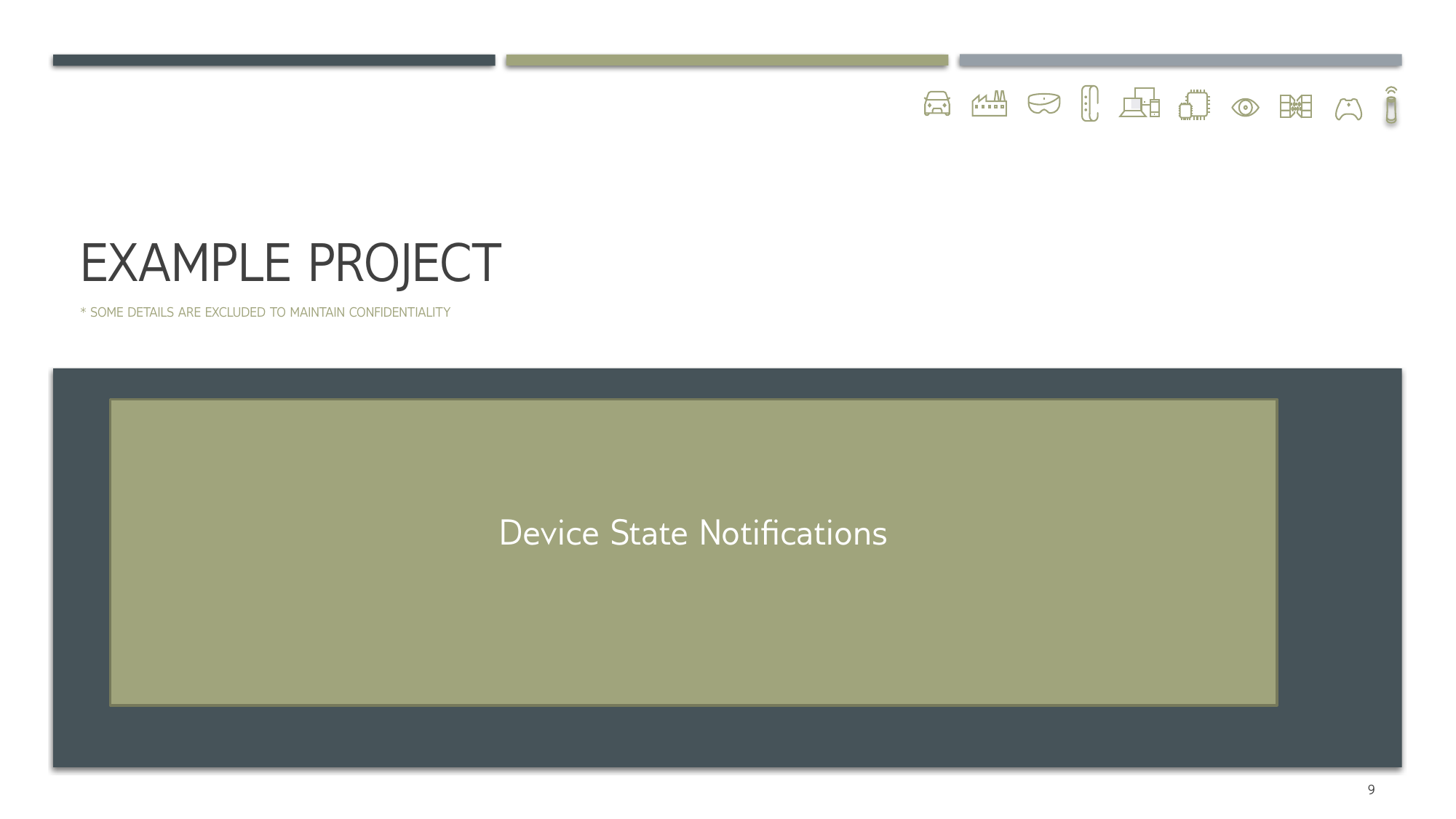

# Example Project
* Some details are excluded to maintain confidentiality
Device State Notifications

9